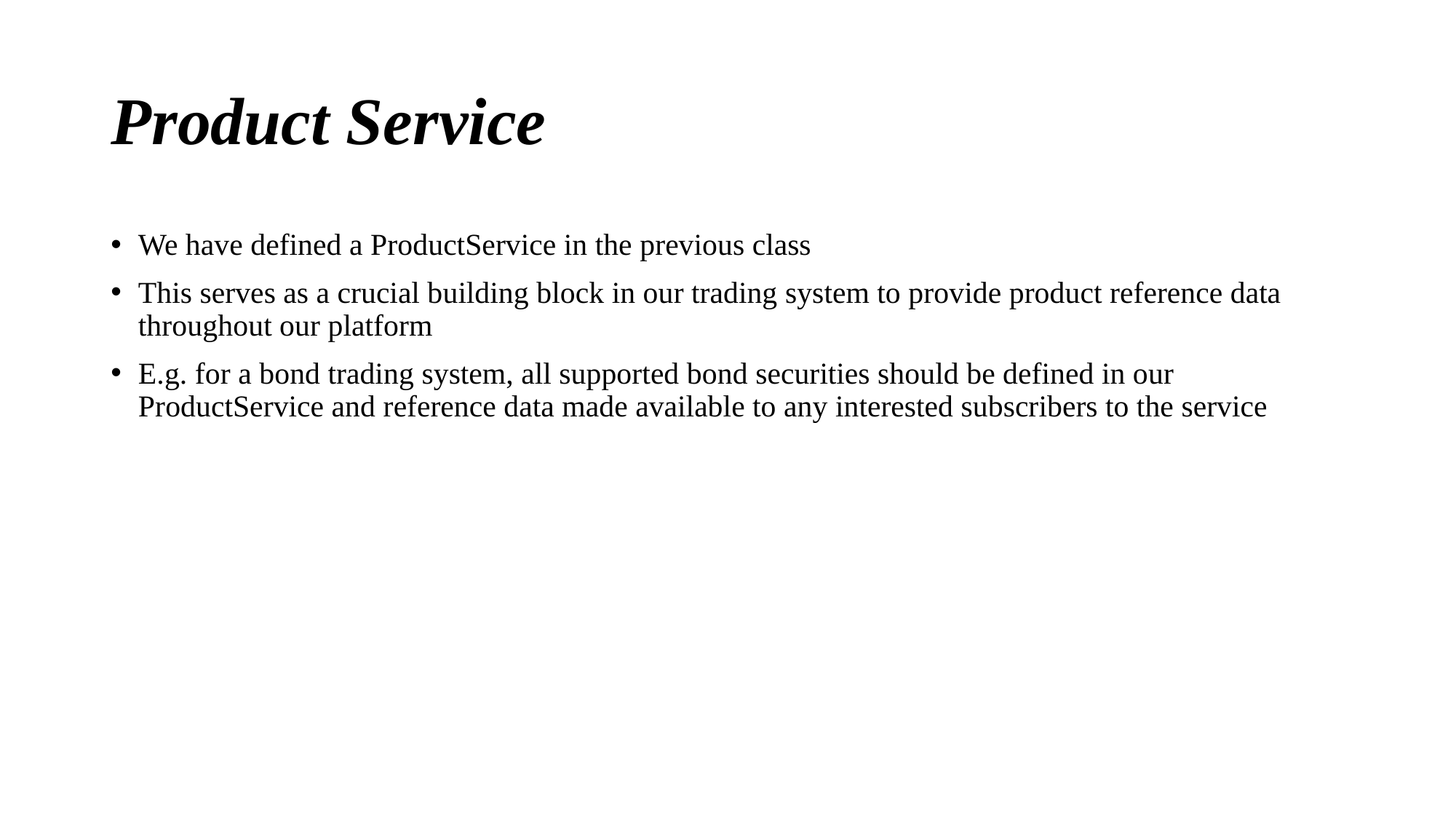

# Product Service
We have defined a ProductService in the previous class
This serves as a crucial building block in our trading system to provide product reference data throughout our platform
E.g. for a bond trading system, all supported bond securities should be defined in our ProductService and reference data made available to any interested subscribers to the service